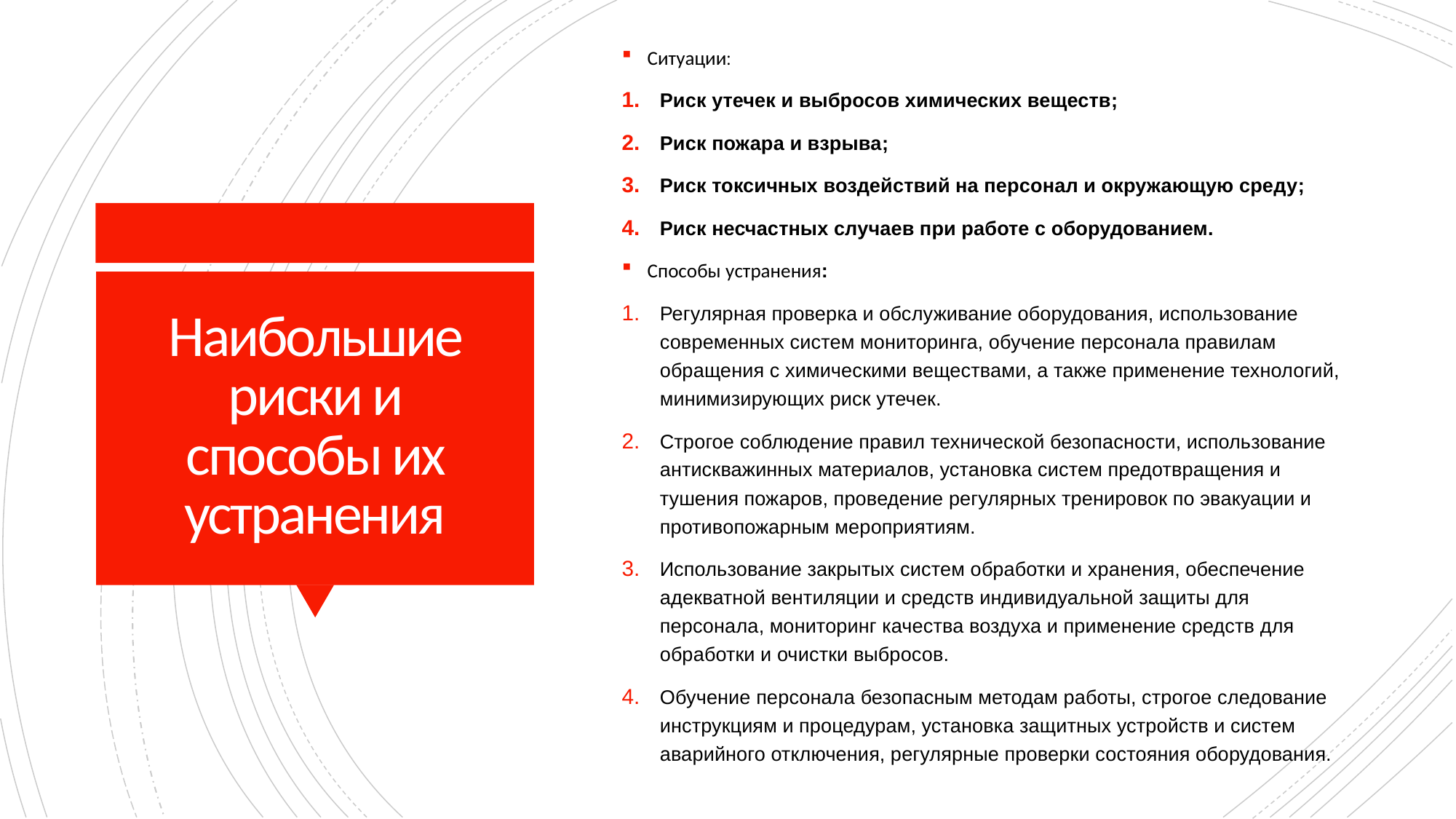

Ситуации:
Риск утечек и выбросов химических веществ;
Риск пожара и взрыва;
Риск токсичных воздействий на персонал и окружающую среду;
Риск несчастных случаев при работе с оборудованием.
Способы устранения:
Регулярная проверка и обслуживание оборудования, использование современных систем мониторинга, обучение персонала правилам обращения с химическими веществами, а также применение технологий, минимизирующих риск утечек.
Строгое соблюдение правил технической безопасности, использование антискважинных материалов, установка систем предотвращения и тушения пожаров, проведение регулярных тренировок по эвакуации и противопожарным мероприятиям.
Использование закрытых систем обработки и хранения, обеспечение адекватной вентиляции и средств индивидуальной защиты для персонала, мониторинг качества воздуха и применение средств для обработки и очистки выбросов.
Обучение персонала безопасным методам работы, строгое следование инструкциям и процедурам, установка защитных устройств и систем аварийного отключения, регулярные проверки состояния оборудования.

# Наибольшие риски и способы их устранения